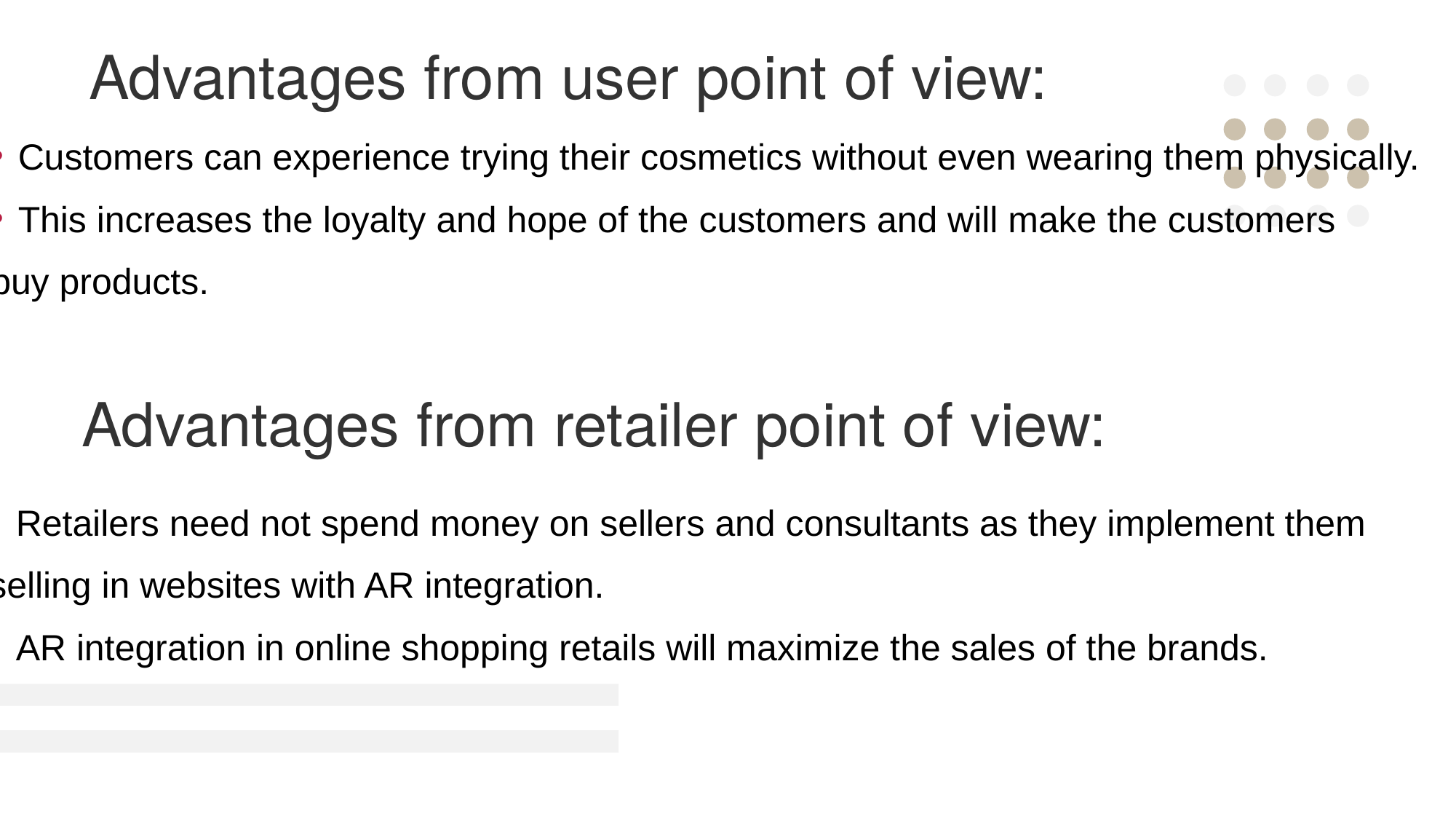

Advantages from user point of view:

Customers can experience trying their cosmetics without even wearing them physically.
This increases the loyalty and hope of the customers and will make the customers
buy products.
Advantages from retailer point of view:
Retailers need not spend money on sellers and consultants as they implement them
selling in websites with AR integration.
AR integration in online shopping retails will maximize the sales of the brands.